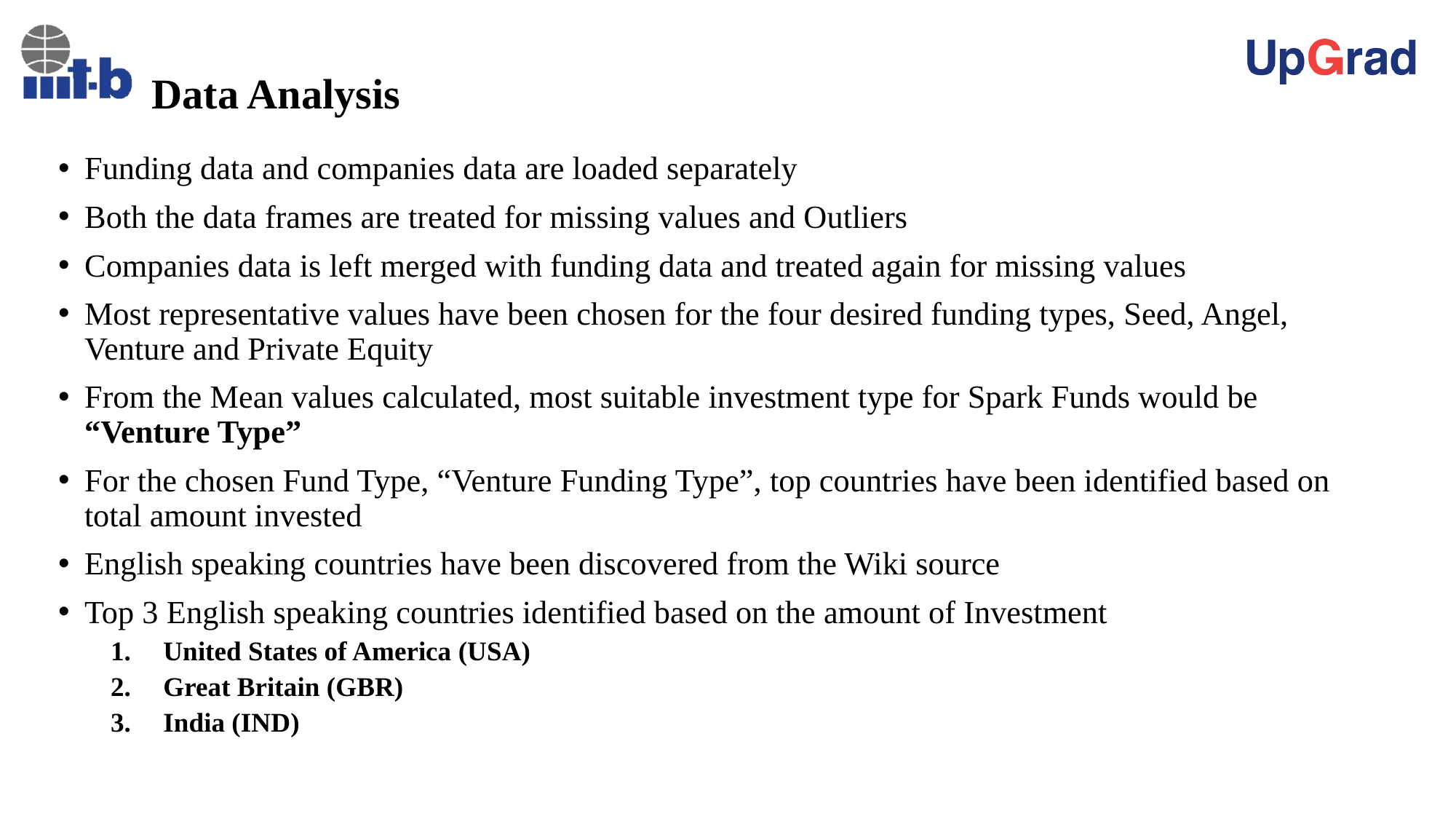

# Data Analysis
Funding data and companies data are loaded separately
Both the data frames are treated for missing values and Outliers
Companies data is left merged with funding data and treated again for missing values
Most representative values have been chosen for the four desired funding types, Seed, Angel, Venture and Private Equity
From the Mean values calculated, most suitable investment type for Spark Funds would be “Venture Type”
For the chosen Fund Type, “Venture Funding Type”, top countries have been identified based on total amount invested
English speaking countries have been discovered from the Wiki source
Top 3 English speaking countries identified based on the amount of Investment
United States of America (USA)
Great Britain (GBR)
India (IND)